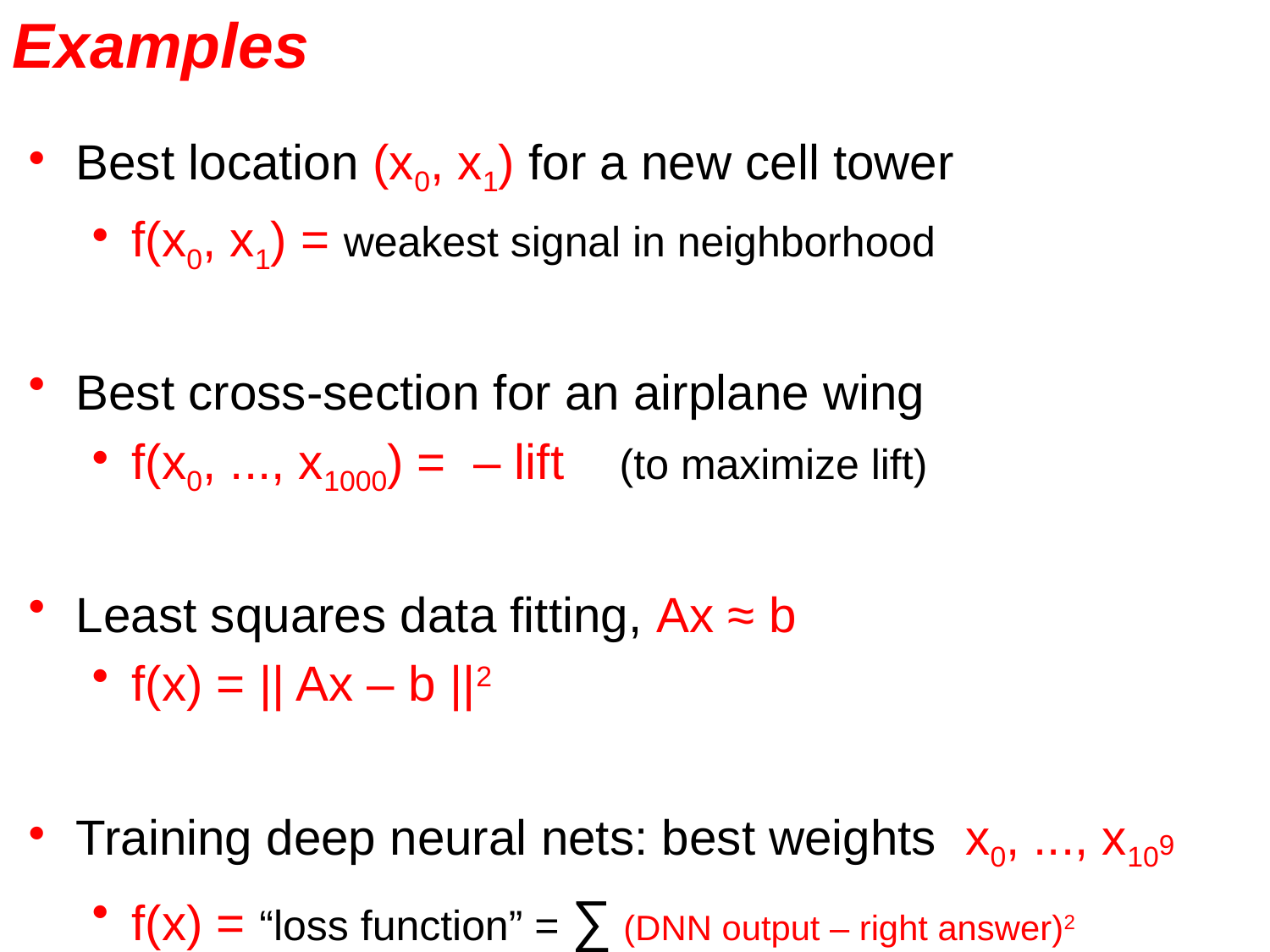

# Examples

Best location (x0, x1) for a new cell tower
f(x0, x1) = weakest signal in neighborhood

Best cross-section for an airplane wing
f(x0, ..., x1000) =  – lift    (to maximize lift)

Least squares data fitting, Ax ≈ b
f(x) = || Ax – b ||2

Training deep neural nets: best weights  x0, ..., x109
f(x) = “loss function” = ∑ (DNN output – right answer)2
                                                                                      training data